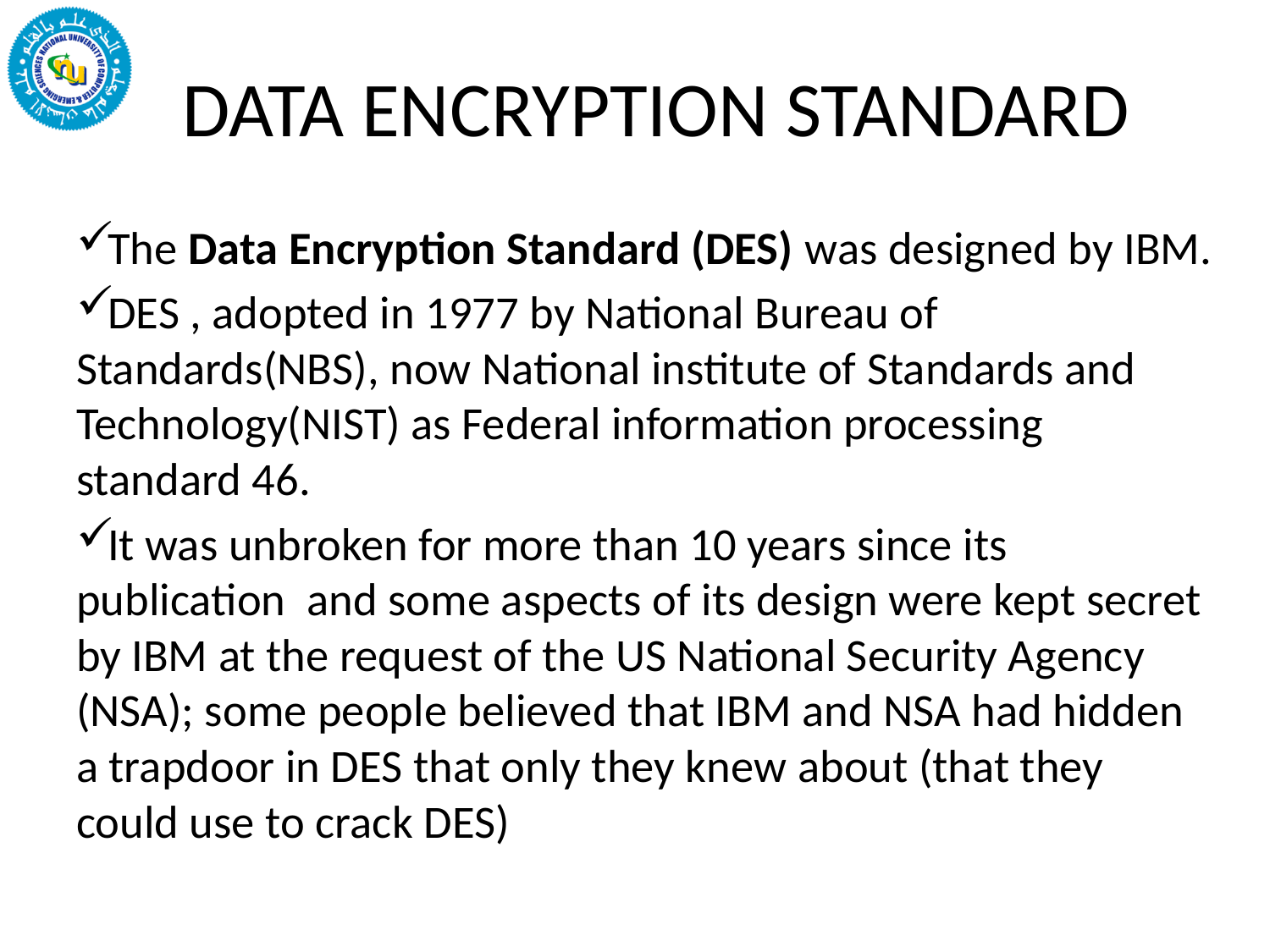

# DATA ENCRYPTION STANDARD
The Data Encryption Standard (DES) was designed by IBM.
DES , adopted in 1977 by National Bureau of Standards(NBS), now National institute of Standards and Technology(NIST) as Federal information processing standard 46.
It was unbroken for more than 10 years since its publication  and some aspects of its design were kept secret by IBM at the request of the US National Security Agency (NSA); some people believed that IBM and NSA had hidden a trapdoor in DES that only they knew about (that they could use to crack DES)